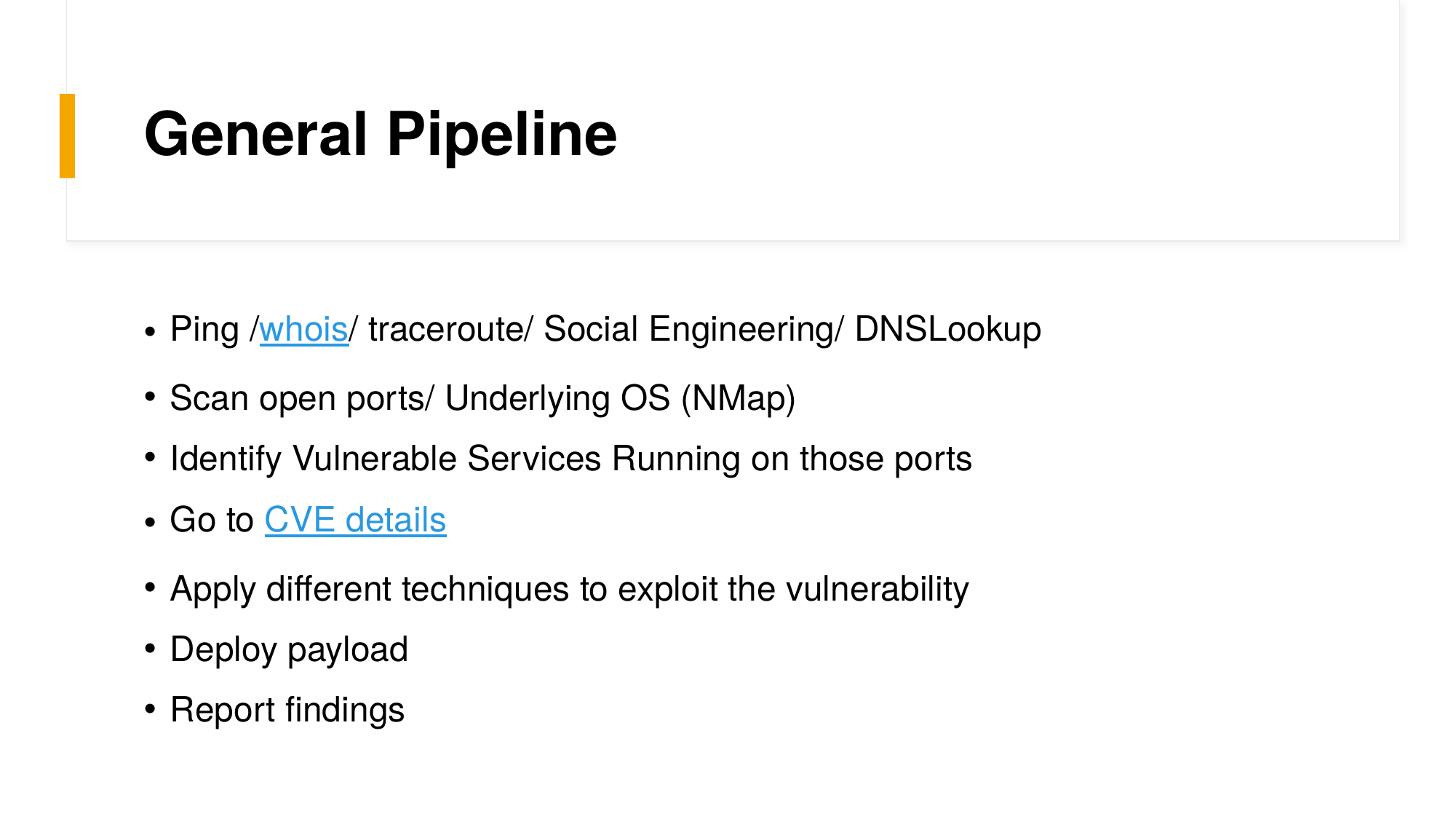

# General Pipeline
Ping /whois/ traceroute/ Social Engineering/ DNSLookup
Scan open ports/ Underlying OS (NMap)
Identify Vulnerable Services Running on those ports
Go to CVE details
Apply different techniques to exploit the vulnerability
Deploy payload
Report findings